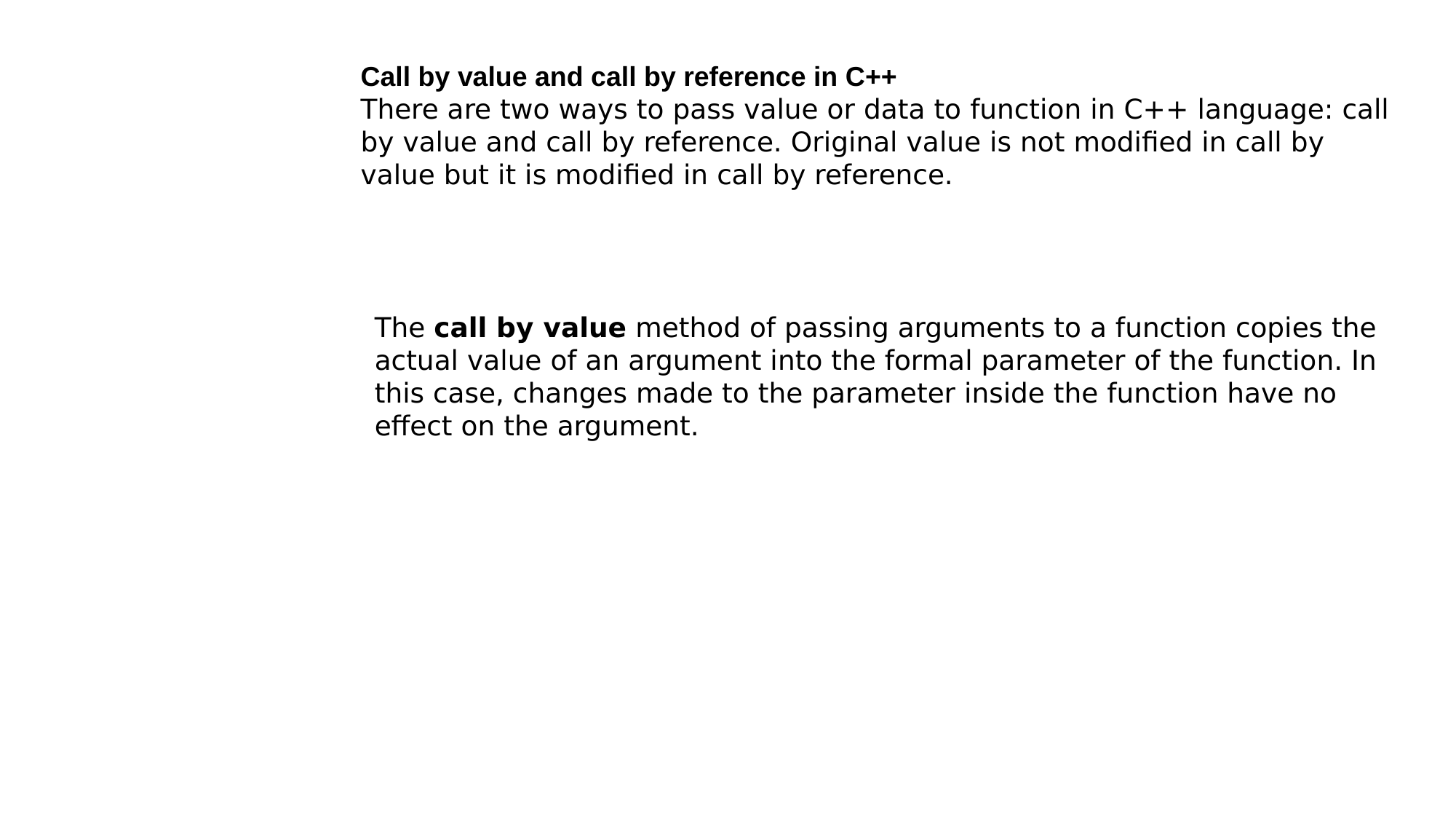

Call by value and call by reference in C++
There are two ways to pass value or data to function in C++ language: call by value and call by reference. Original value is not modified in call by value but it is modified in call by reference.
The call by value method of passing arguments to a function copies the actual value of an argument into the formal parameter of the function. In this case, changes made to the parameter inside the function have no effect on the argument.